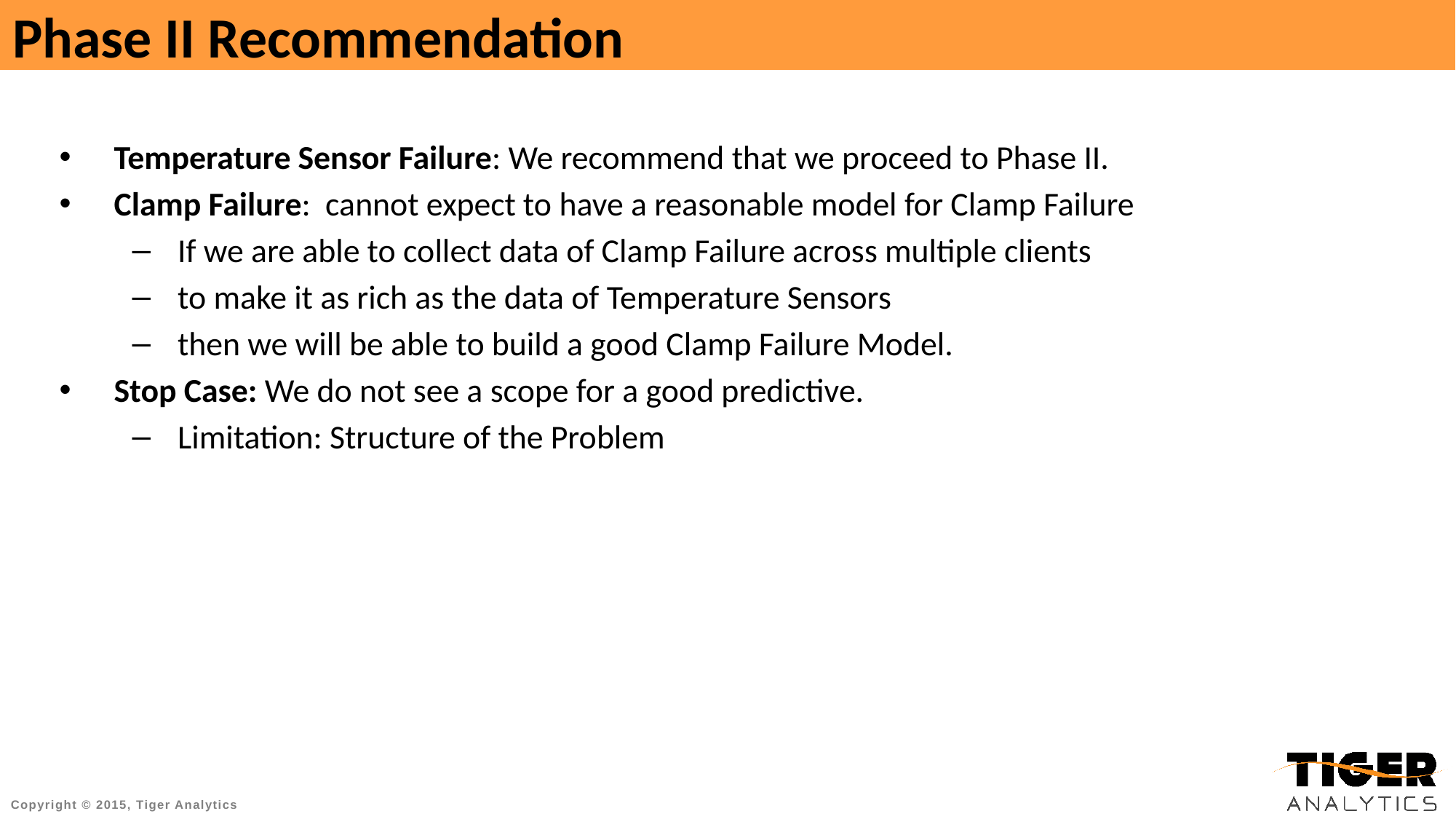

# Phase II Recommendation
Temperature Sensor Failure: We recommend that we proceed to Phase II.
Clamp Failure:  cannot expect to have a reasonable model for Clamp Failure
If we are able to collect data of Clamp Failure across multiple clients
to make it as rich as the data of Temperature Sensors
then we will be able to build a good Clamp Failure Model.
Stop Case: We do not see a scope for a good predictive.
Limitation: Structure of the Problem